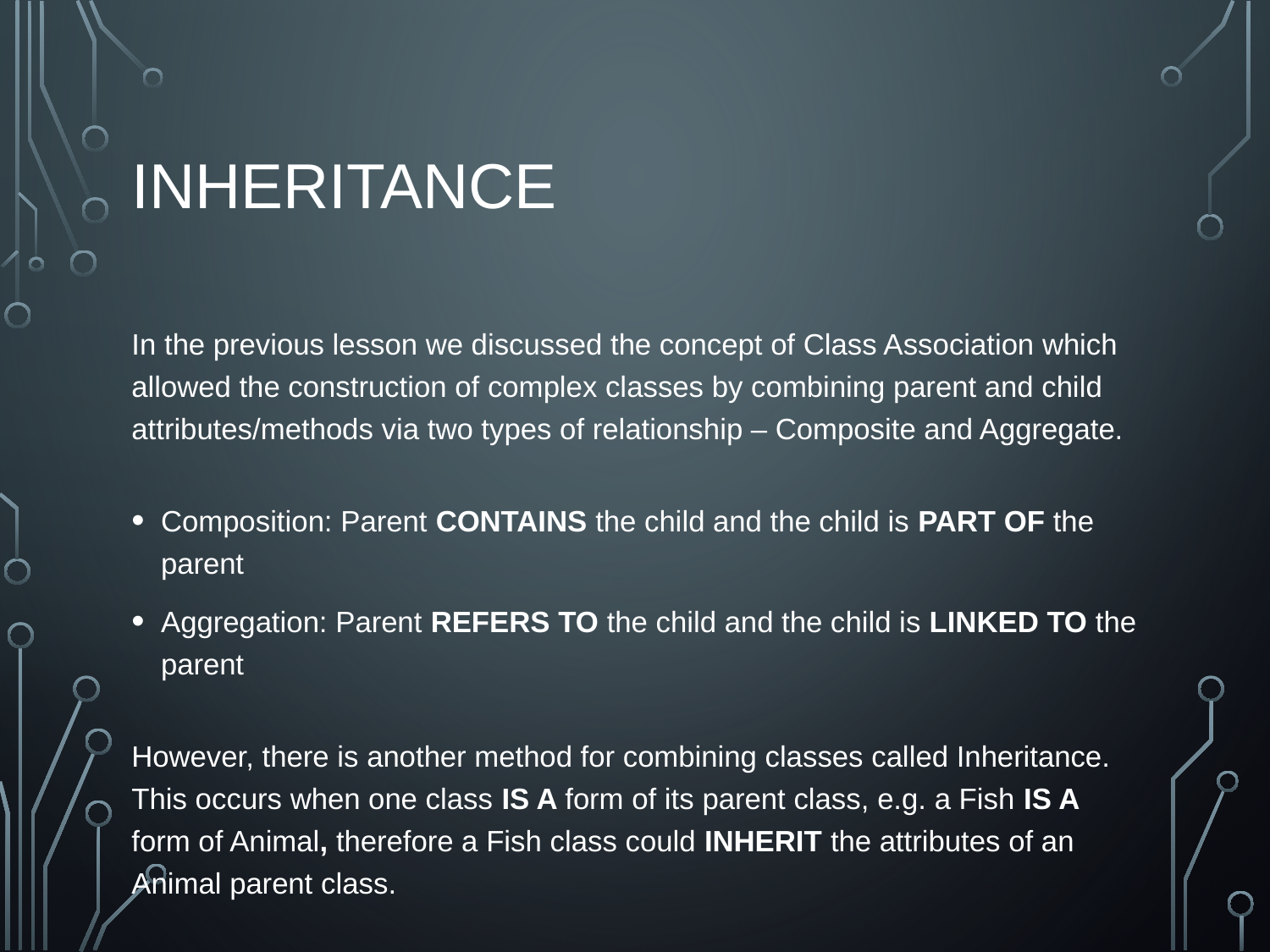

# inheritance
In the previous lesson we discussed the concept of Class Association which allowed the construction of complex classes by combining parent and child attributes/methods via two types of relationship – Composite and Aggregate.
Composition: Parent CONTAINS the child and the child is PART OF the parent
Aggregation: Parent REFERS TO the child and the child is LINKED TO the parent
However, there is another method for combining classes called Inheritance.  This occurs when one class IS A form of its parent class, e.g. a Fish IS A form of Animal, therefore a Fish class could INHERIT the attributes of an Animal parent class.